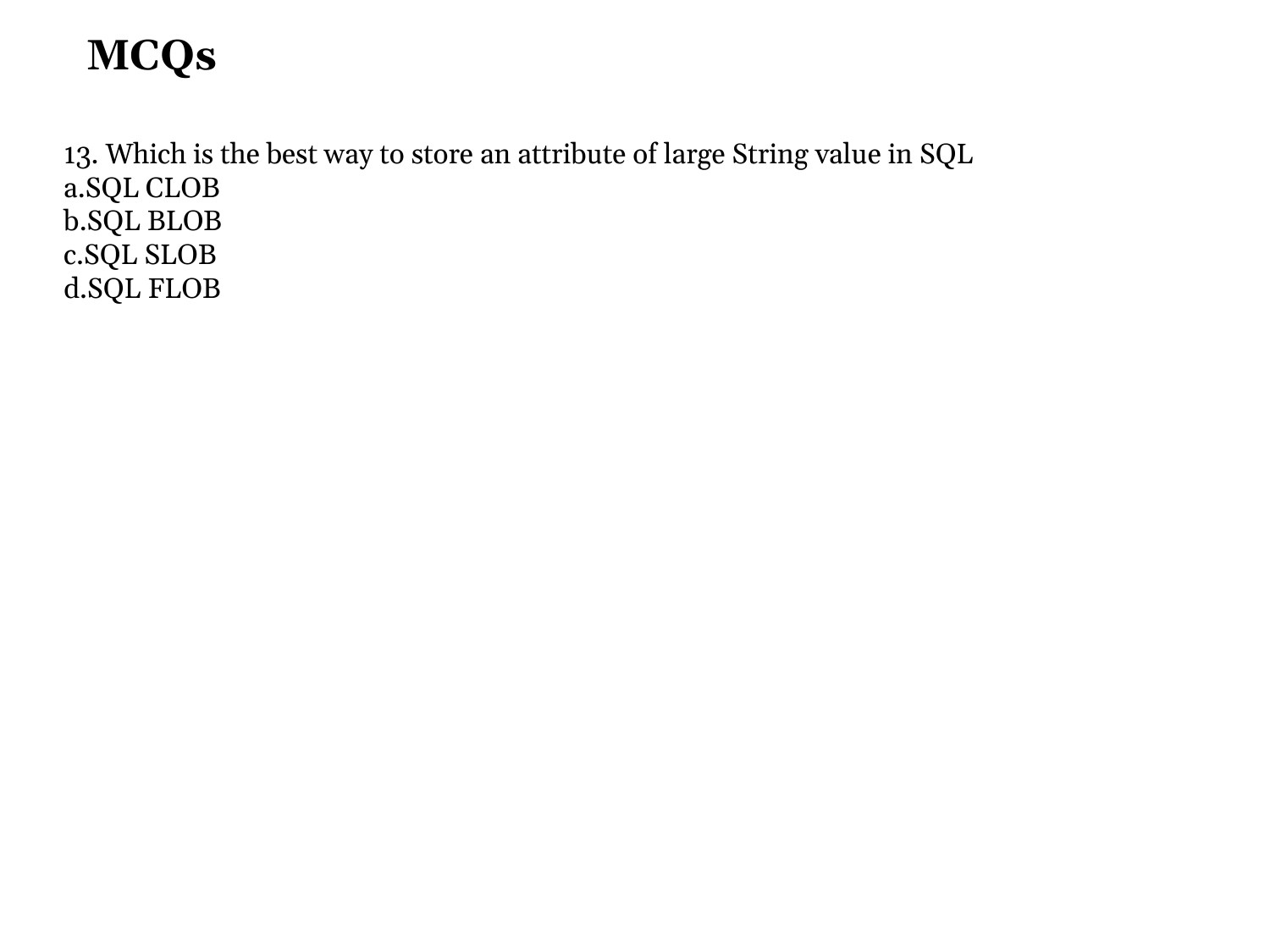

MCQs

13. Which is the best way to store an attribute of large String value in SQL
SQL CLOB
SQL BLOB
SQL SLOB
SQL FLOB